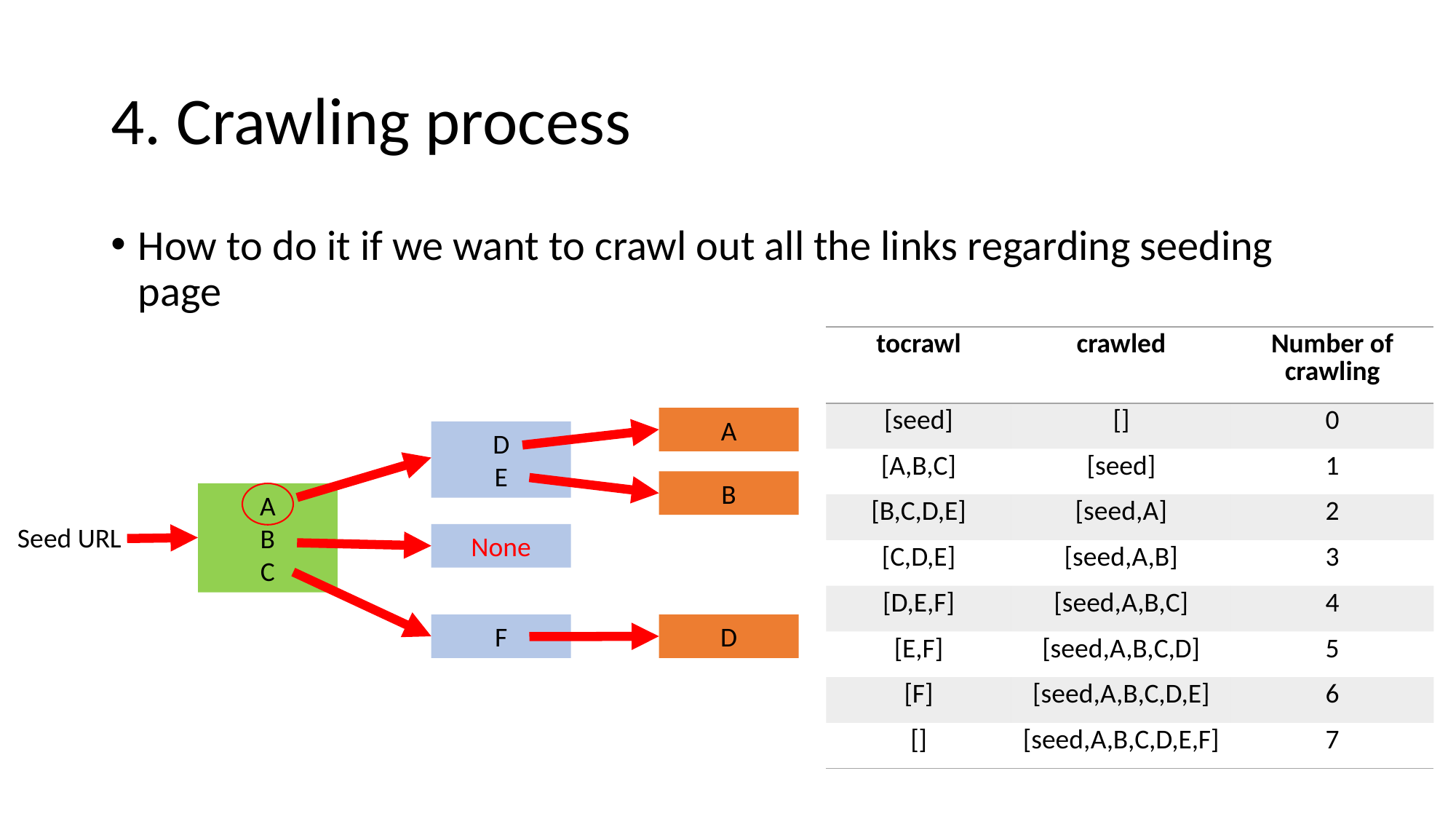

# 4. Crawling process
How to do it if we want to crawl out all the links regarding seeding page
| tocrawl | crawled | Number of crawling |
| --- | --- | --- |
| [seed] | [] | 0 |
| [A,B,C] | [seed] | 1 |
| [B,C,D,E] | [seed,A] | 2 |
| [C,D,E] | [seed,A,B] | 3 |
| [D,E,F] | [seed,A,B,C] | 4 |
| [E,F] | [seed,A,B,C,D] | 5 |
| [F] | [seed,A,B,C,D,E] | 6 |
| [] | [seed,A,B,C,D,E,F] | 7 |

A
D
E
B

A
B
C
Seed URL
None
F
D